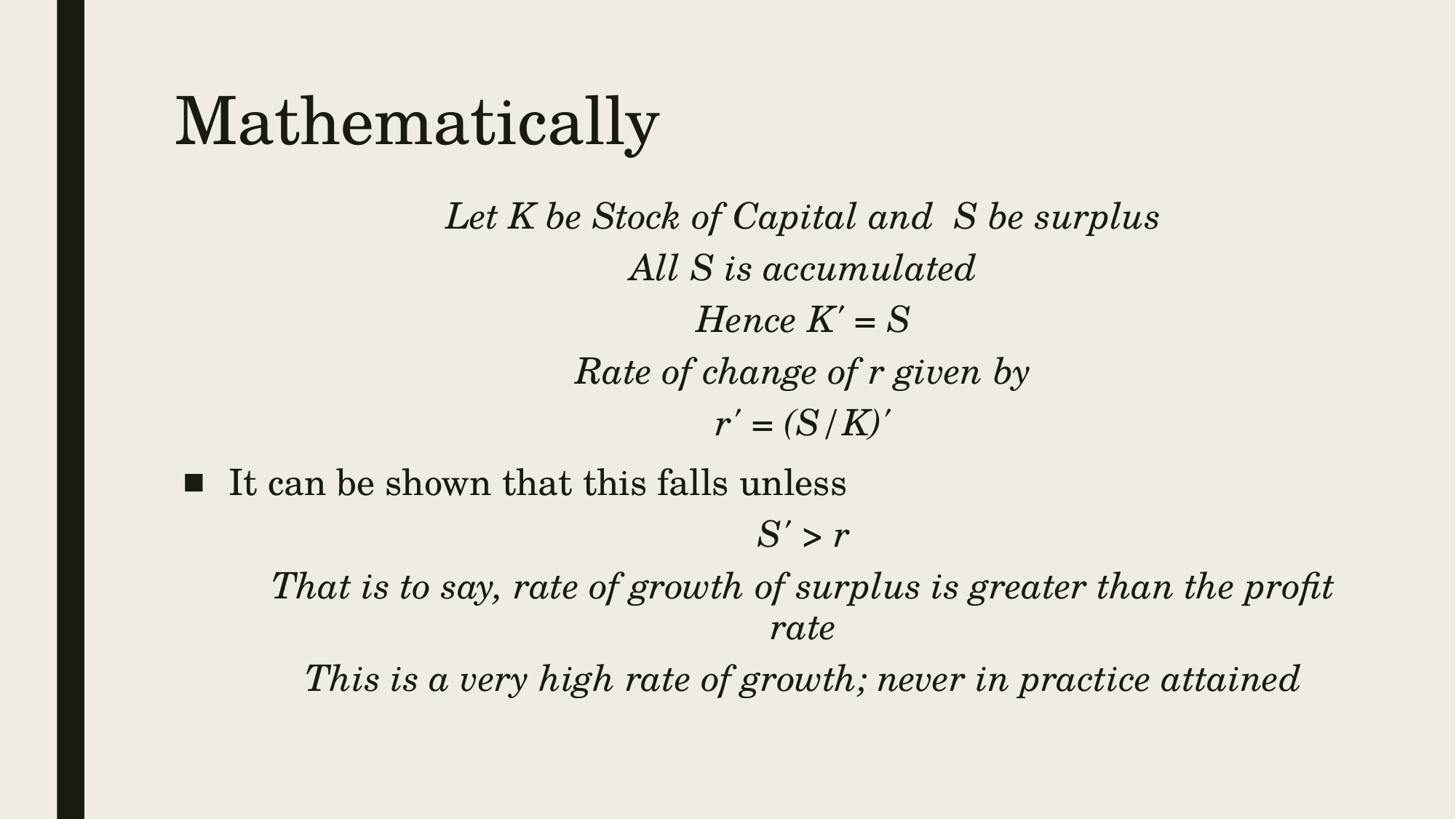

# Mathematically
Let K be Stock of Capital and  S be surplus
All S is accumulated
Hence K' = S
Rate of change of r given by
r' = (S/K)'
It can be shown that this falls unless
S' > r
That is to say, rate of growth of surplus is greater than the profit rate
This is a very high rate of growth; never in practice attained